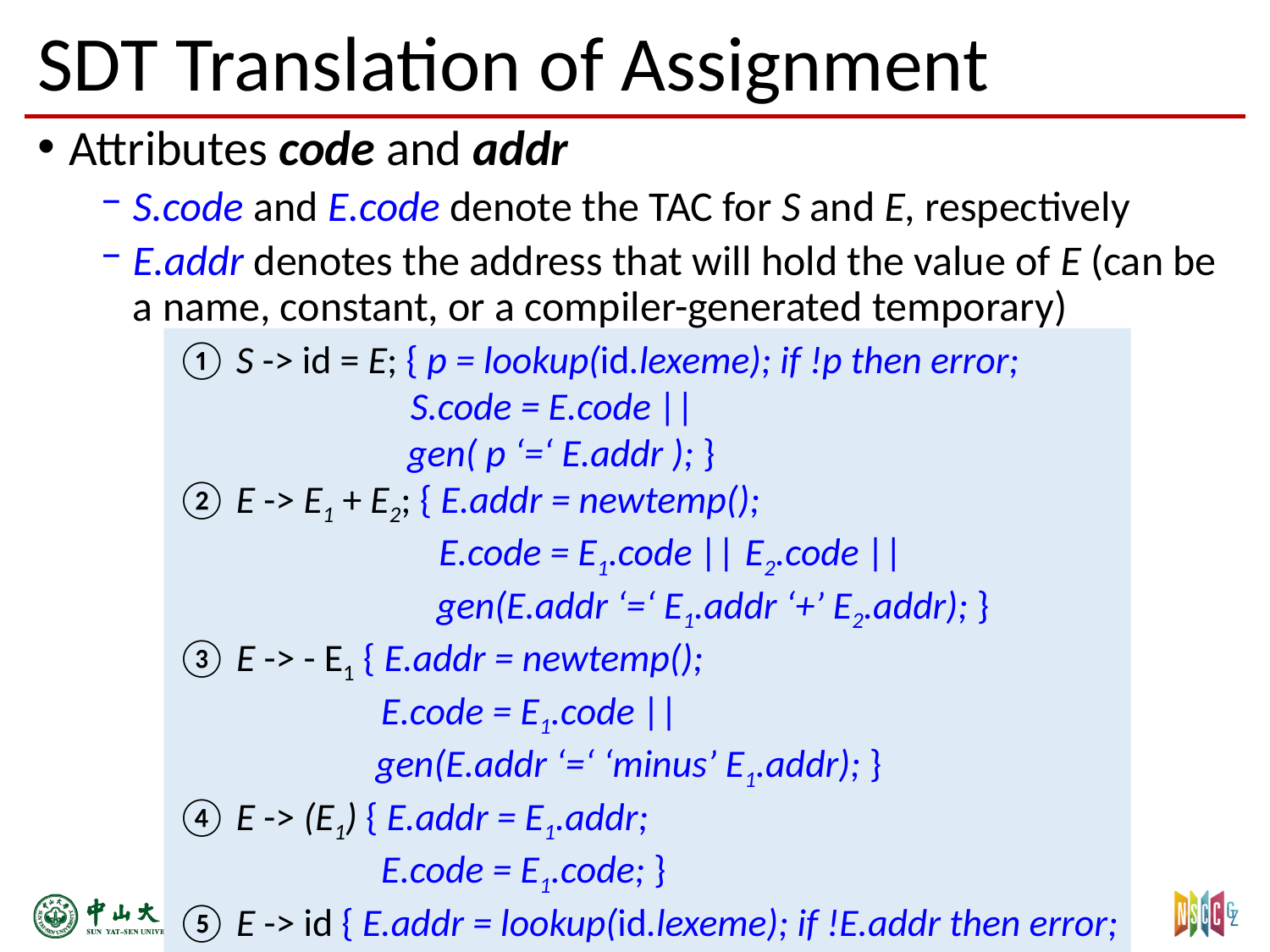

# SDT Translation of Assignment
Attributes code and addr
S.code and E.code denote the TAC for S and E, respectively
E.addr denotes the address that will hold the value of E (can be a name, constant, or a compiler-generated temporary)

① S -> id = E; { p = lookup(id.lexeme); if !p then error;
                           S.code = E.code ||
	            gen( p ‘=‘ E.addr ); }
② E -> E1 + E2; { E.addr = newtemp();
		 E.code = E1.code || E2.code ||
                              gen(E.addr ‘=‘ E1.addr ‘+’ E2.addr); }
③ E -> - E1 { E.addr = newtemp();
  	         E.code = E1.code ||
                       gen(E.addr ‘=‘ ‘minus’ E1.addr); }
④ E -> (E1) { E.addr = E1.addr;
	         E.code = E1.code; }
⑤ E -> id { E.addr = lookup(id.lexeme); if !E.addr then error;
	      E.code = ’’; }
9